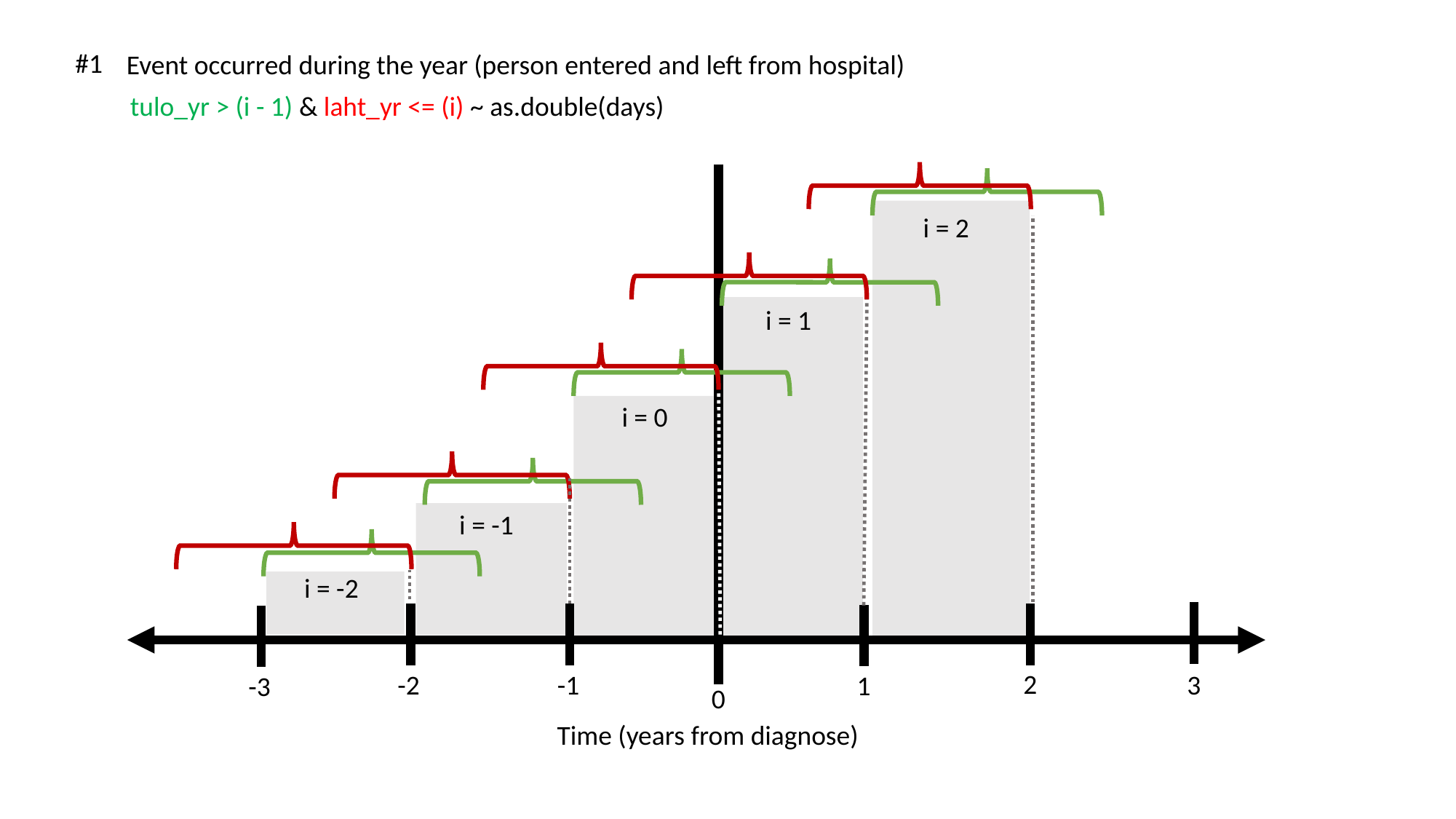

#1
Event occurred during the year (person entered and left from hospital)

tulo_yr > (i - 1) & laht_yr <= (i) ~ as.double(days)

i = 2

i = 1

i = 0

i = -1

i = -2

2
-2
-1
3
1
-3
0
Time (years from diagnose)